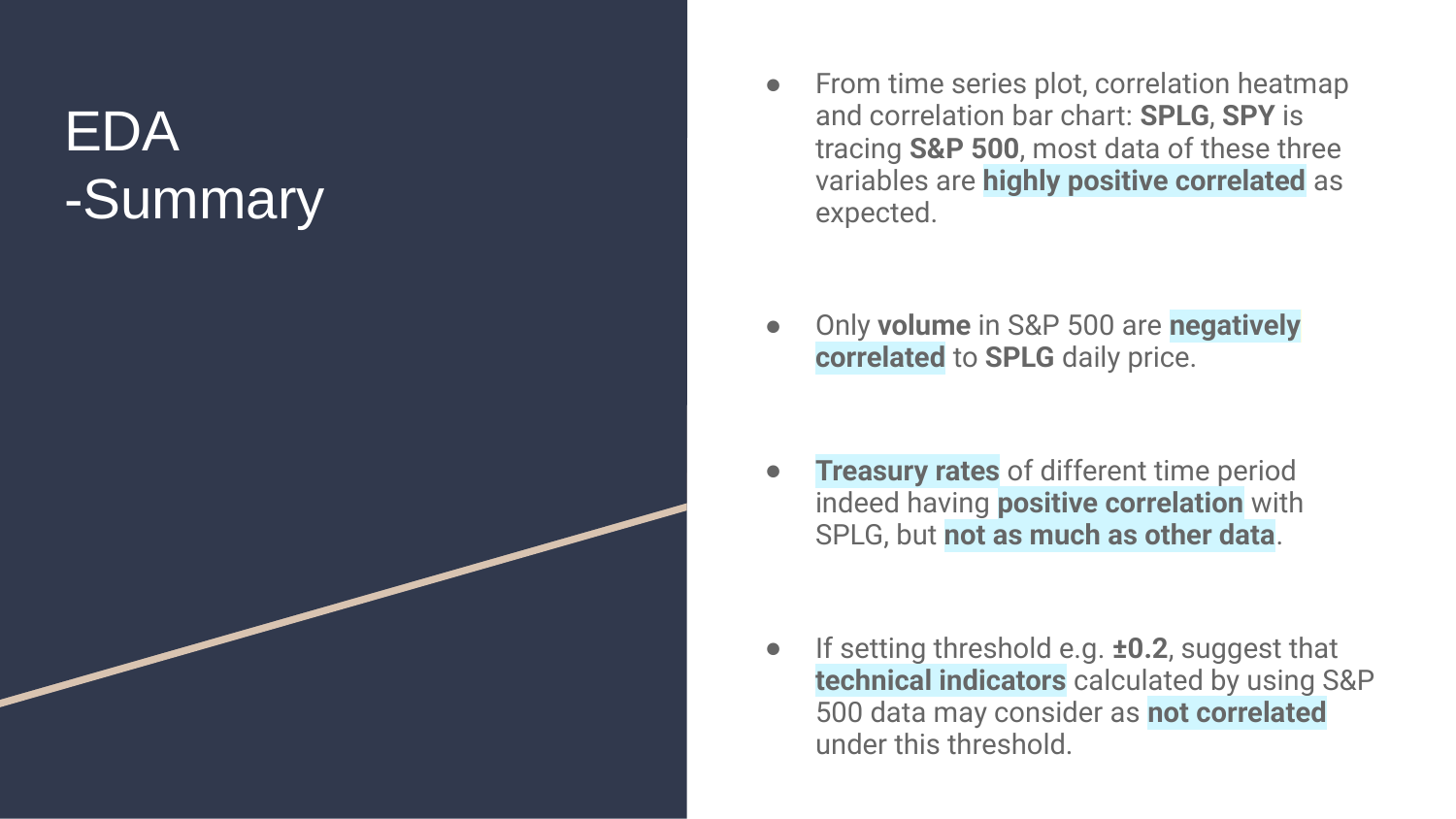

From time series plot, correlation heatmap and correlation bar chart: SPLG, SPY is tracing S&P 500, most data of these three variables are highly positive correlated as expected.

Only volume in S&P 500 are negatively correlated to SPLG daily price.

Treasury rates of different time period indeed having positive correlation with SPLG, but not as much as other data.

If setting threshold e.g. ±0.2, suggest that technical indicators calculated by using S&P 500 data may consider as not correlated under this threshold.
# EDA
-Summary